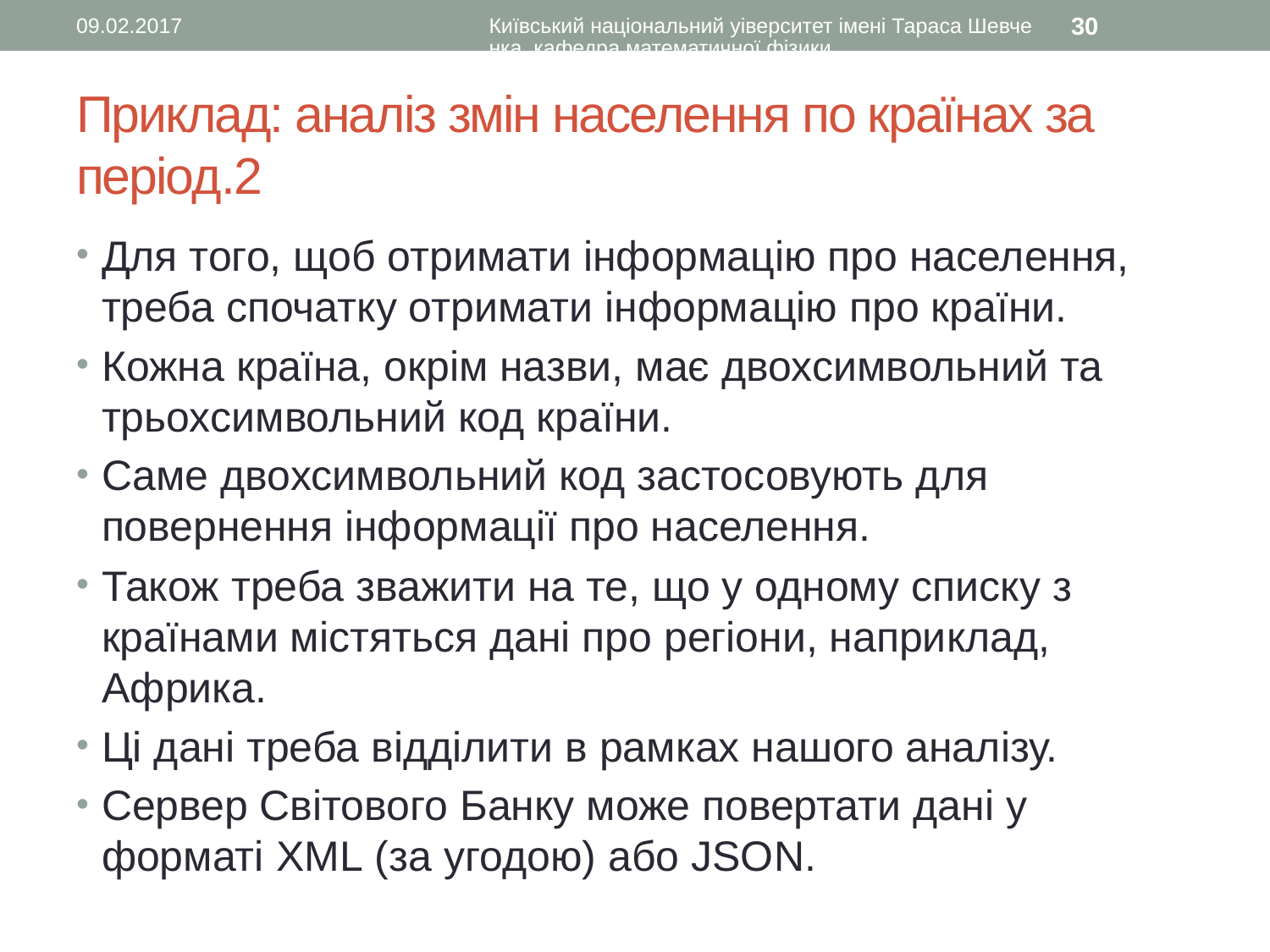

09.02.2017
Київський національний уіверситет імені Тараса Шевченка, кафедра математичної фізики
30
# Приклад: аналіз змін населення по країнах за період.2
Для того, щоб отримати інформацію про населення, треба спочатку отримати інформацію про країни.
Кожна країна, окрім назви, має двохсимвольний та трьохсимвольний код країни.
Саме двохсимвольний код застосовують для повернення інформації про населення.
Також треба зважити на те, що у одному списку з країнами містяться дані про регіони, наприклад, Африка.
Ці дані треба відділити в рамках нашого аналізу.
Сервер Світового Банку може повертати дані у форматі XML (за угодою) або JSON.